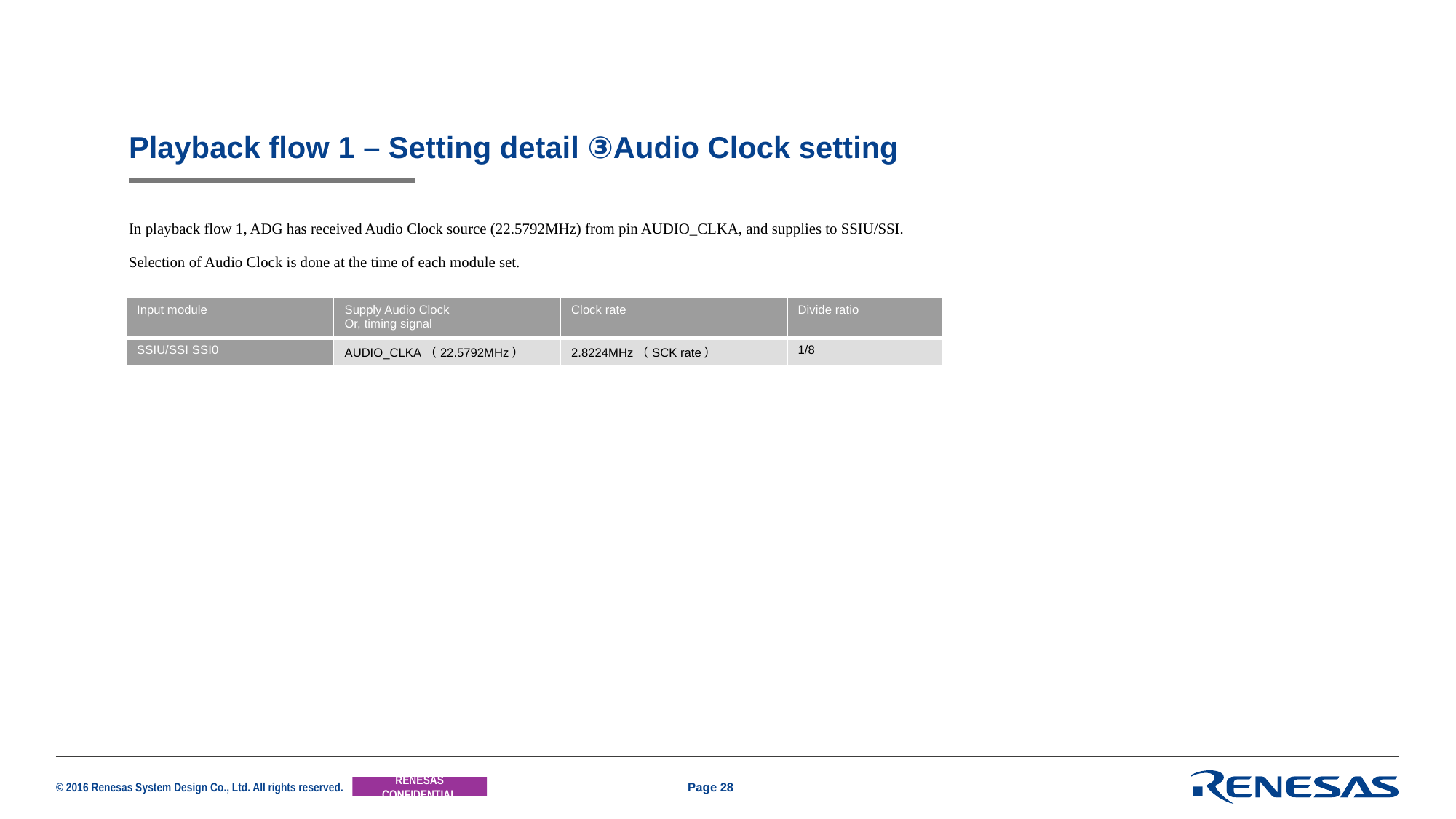

# Playback flow 1 – Setting detail ③Audio Clock setting
In playback flow 1, ADG has received Audio Clock source (22.5792MHz) from pin AUDIO_CLKA, and supplies to SSIU/SSI.
Selection of Audio Clock is done at the time of each module set.
| Input module | Supply Audio Clock Or, timing signal | Clock rate | Divide ratio |
| --- | --- | --- | --- |
| SSIU/SSI SSI0 | AUDIO\_CLKA（22.5792MHz） | 2.8224MHz（SCK rate） | 1/8 |
Page 28